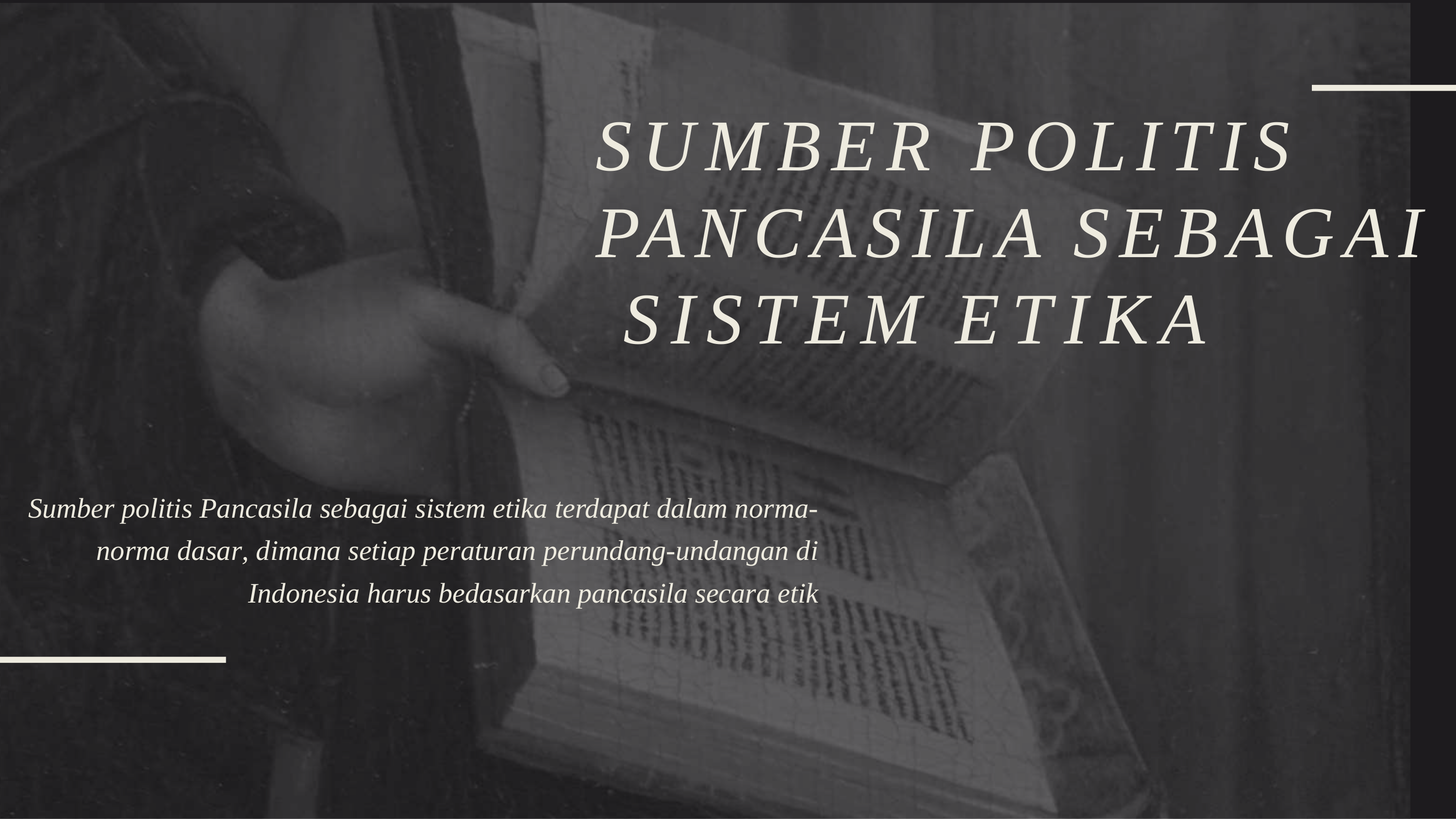

# SUMBER POLITIS  PANCASILA SEBAGAI  SISTEM ETIKA
Sumber politis Pancasila sebagai sistem etika terdapat dalam norma-norma dasar, dimana setiap peraturan perundang-undangan di Indonesia harus bedasarkan pancasila secara etik